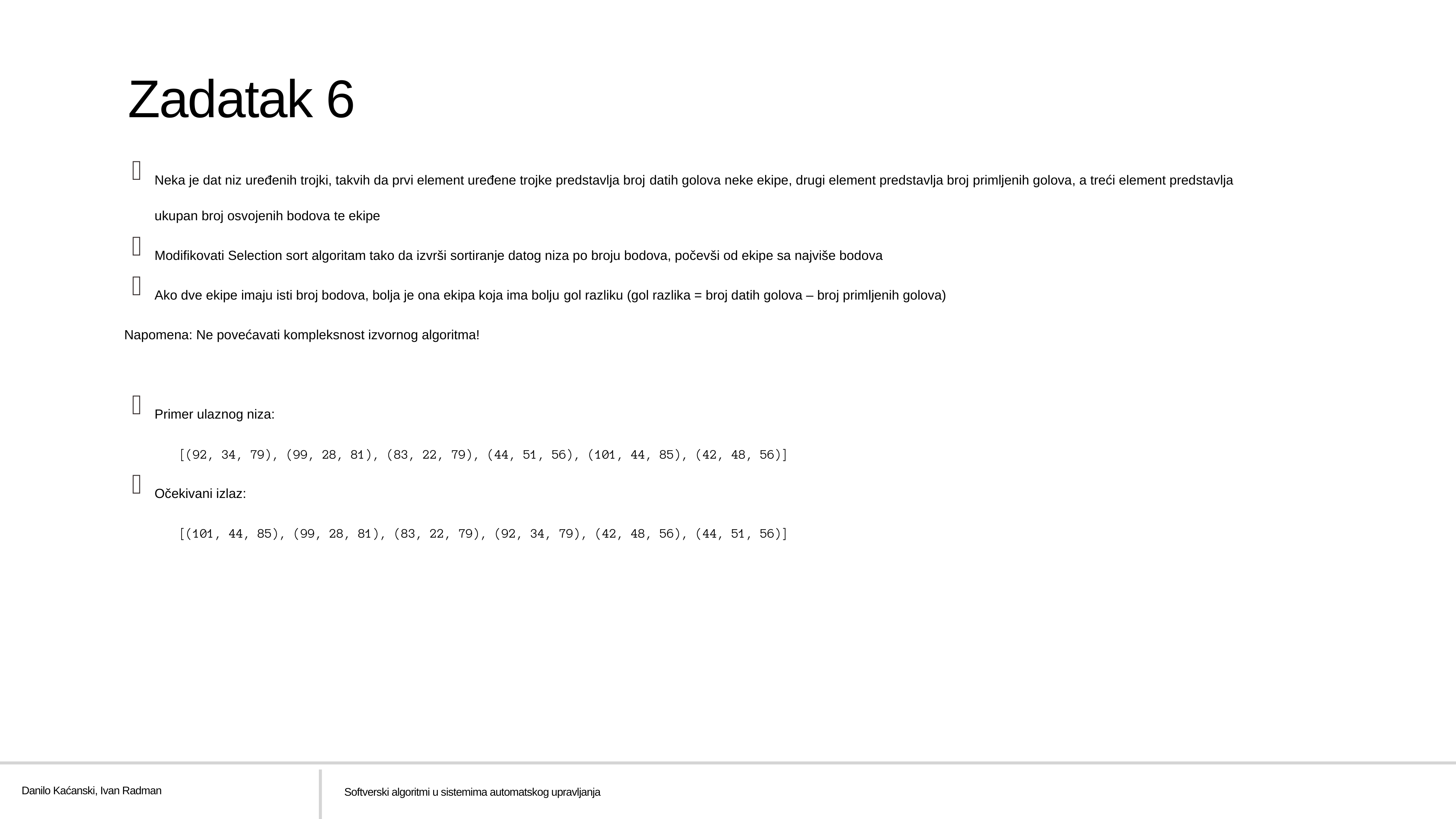

# Zadatak 6
Neka je dat niz uređenih trojki, takvih da prvi element uređene trojke predstavlja broj datih golova neke ekipe, drugi element predstavlja broj primljenih golova, a treći element predstavlja ukupan broj osvojenih bodova te ekipe
Modifikovati Selection sort algoritam tako da izvrši sortiranje datog niza po broju bodova, počevši od ekipe sa najviše bodova
Ako dve ekipe imaju isti broj bodova, bolja je ona ekipa koja ima bolju gol razliku (gol razlika = broj datih golova – broj primljenih golova)
Napomena: Ne povećavati kompleksnost izvornog algoritma!

Primer ulaznog niza:
[(92, 34, 79), (99, 28, 81), (83, 22, 79), (44, 51, 56), (101, 44, 85), (42, 48, 56)]
Očekivani izlaz:
[(101, 44, 85), (99, 28, 81), (83, 22, 79), (92, 34, 79), (42, 48, 56), (44, 51, 56)]